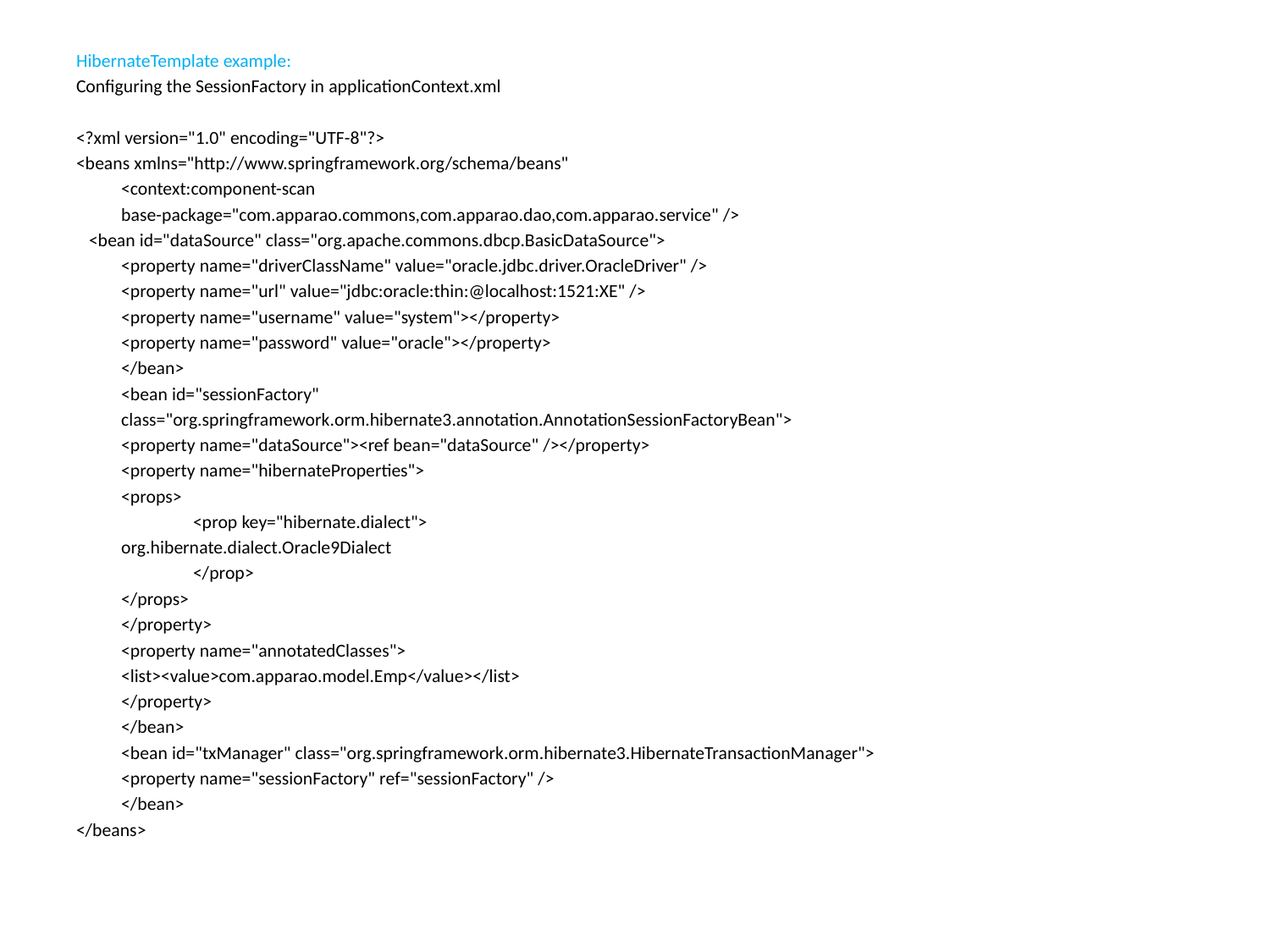

HibernateTemplate example:
Configuring the SessionFactory in applicationContext.xml

<?xml version="1.0" encoding="UTF-8"?>
<beans xmlns="http://www.springframework.org/schema/beans"
	<context:component-scan
		base-package="com.apparao.commons,com.apparao.dao,com.apparao.service" />
   <bean id="dataSource" class="org.apache.commons.dbcp.BasicDataSource">
		<property name="driverClassName" value="oracle.jdbc.driver.OracleDriver" />
		<property name="url" value="jdbc:oracle:thin:@localhost:1521:XE" />
		<property name="username" value="system"></property>
		<property name="password" value="oracle"></property>
	</bean>
	<bean id="sessionFactory"
		class="org.springframework.orm.hibernate3.annotation.AnnotationSessionFactoryBean">
		<property name="dataSource"><ref bean="dataSource" /></property>
		<property name="hibernateProperties">
			<props>
			                 <prop key="hibernate.dialect">
				org.hibernate.dialect.Oracle9Dialect
			                 </prop>
			</props>
		</property>
		<property name="annotatedClasses">
			<list><value>com.apparao.model.Emp</value></list>
		</property>
	</bean>
	<bean id="txManager" class="org.springframework.orm.hibernate3.HibernateTransactionManager">
		<property name="sessionFactory" ref="sessionFactory" />
	</bean>
</beans>